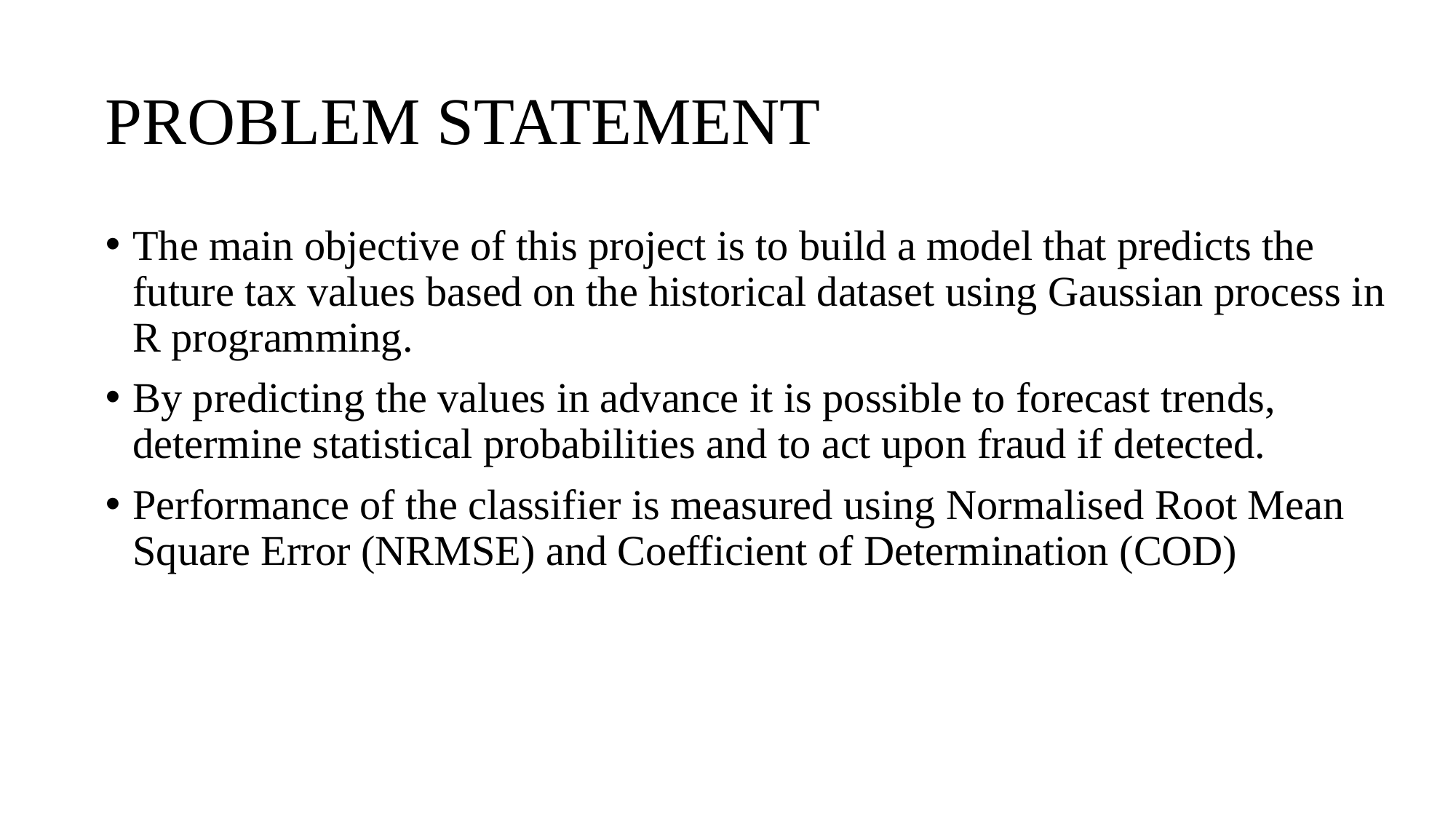

# PROBLEM STATEMENT
The main objective of this project is to build a model that predicts the future tax values based on the historical dataset using Gaussian process in R programming.
By predicting the values in advance it is possible to forecast trends, determine statistical probabilities and to act upon fraud if detected.
Performance of the classifier is measured using Normalised Root Mean Square Error (NRMSE) and Coefficient of Determination (COD)